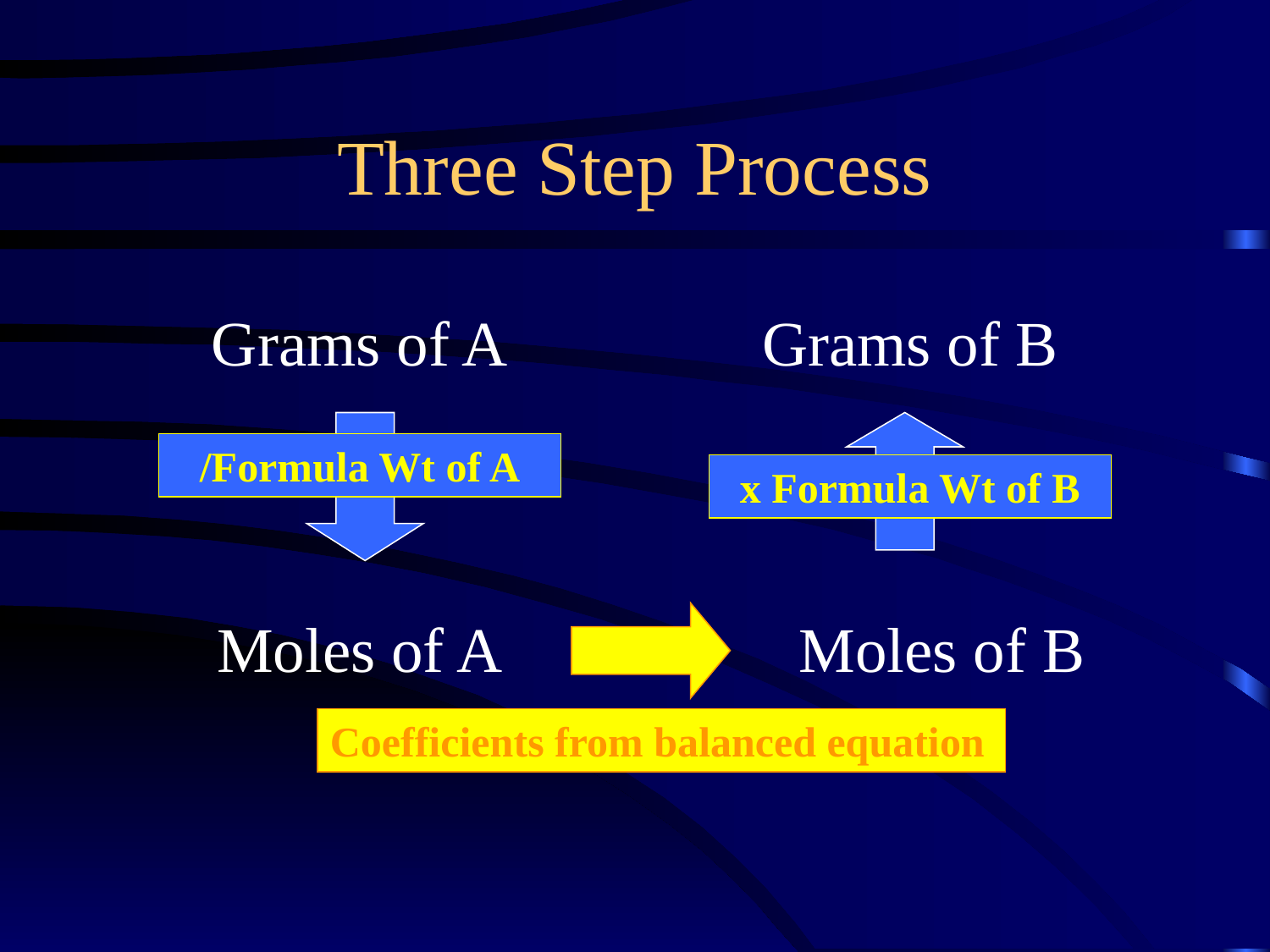

Three Step Process
Grams of A
Grams of B

/Formula Wt of A
x Formula Wt of B
Moles of A

Moles of B
Coefficients from balanced equation